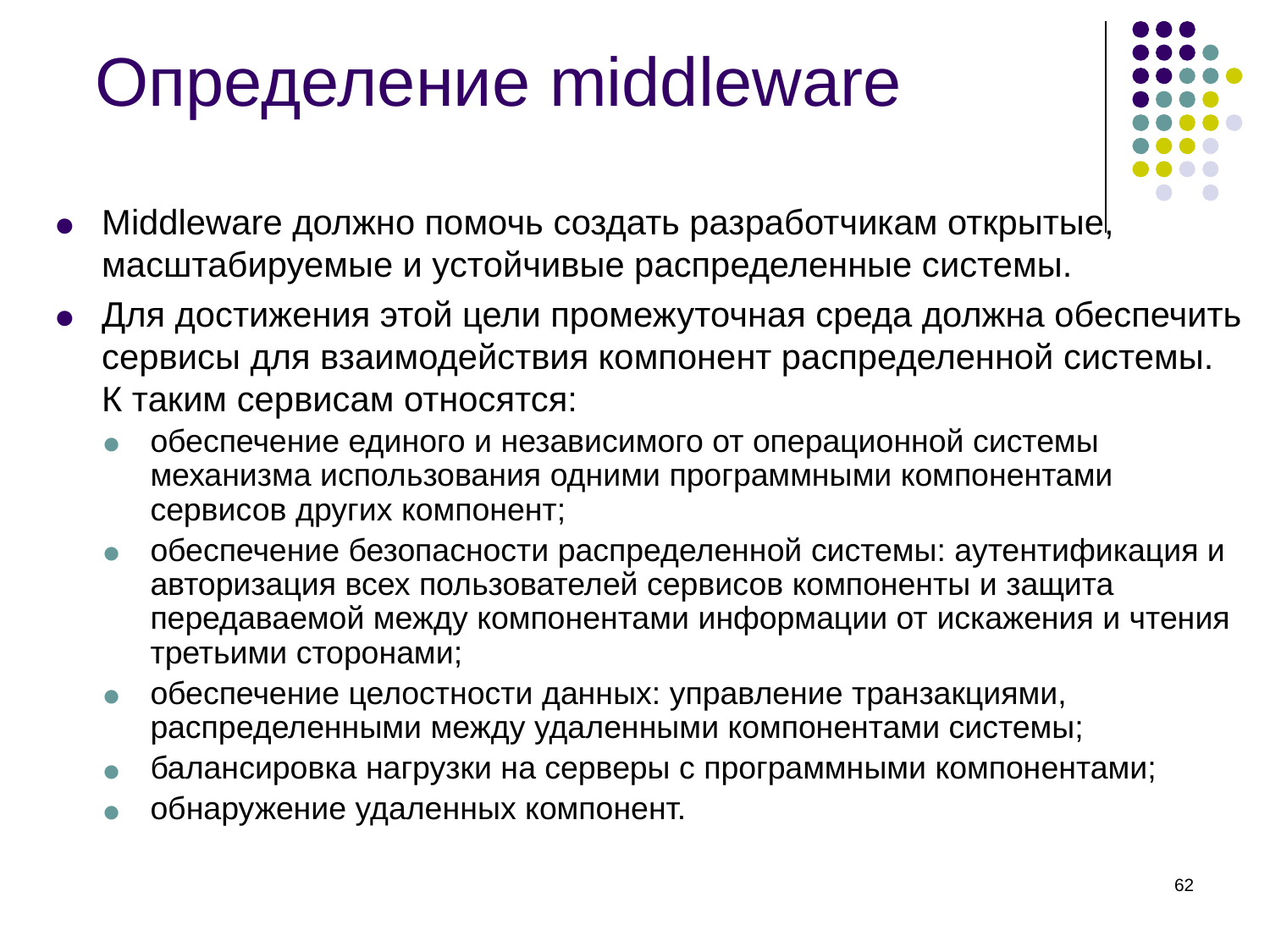

Определение middleware
Middleware должно помочь создать разработчикам открытые, масштабируемые и устойчивые распределенные системы.
Для достижения этой цели промежуточная среда должна обеспечить сервисы для взаимодействия компонент распределенной системы.  К таким сервисам относятся:
обеспечение единого и независимого от операционной системы механизма использования одними программными компонентами сервисов других компонент;
обеспечение безопасности распределенной системы: аутентификация и авторизация всех пользователей сервисов компоненты и защита передаваемой между компонентами информации от искажения и чтения третьими сторонами;
обеспечение целостности данных: управление транзакциями, распределенными между удаленными компонентами системы;
балансировка нагрузки на серверы с программными компонентами;
обнаружение удаленных компонент.
62